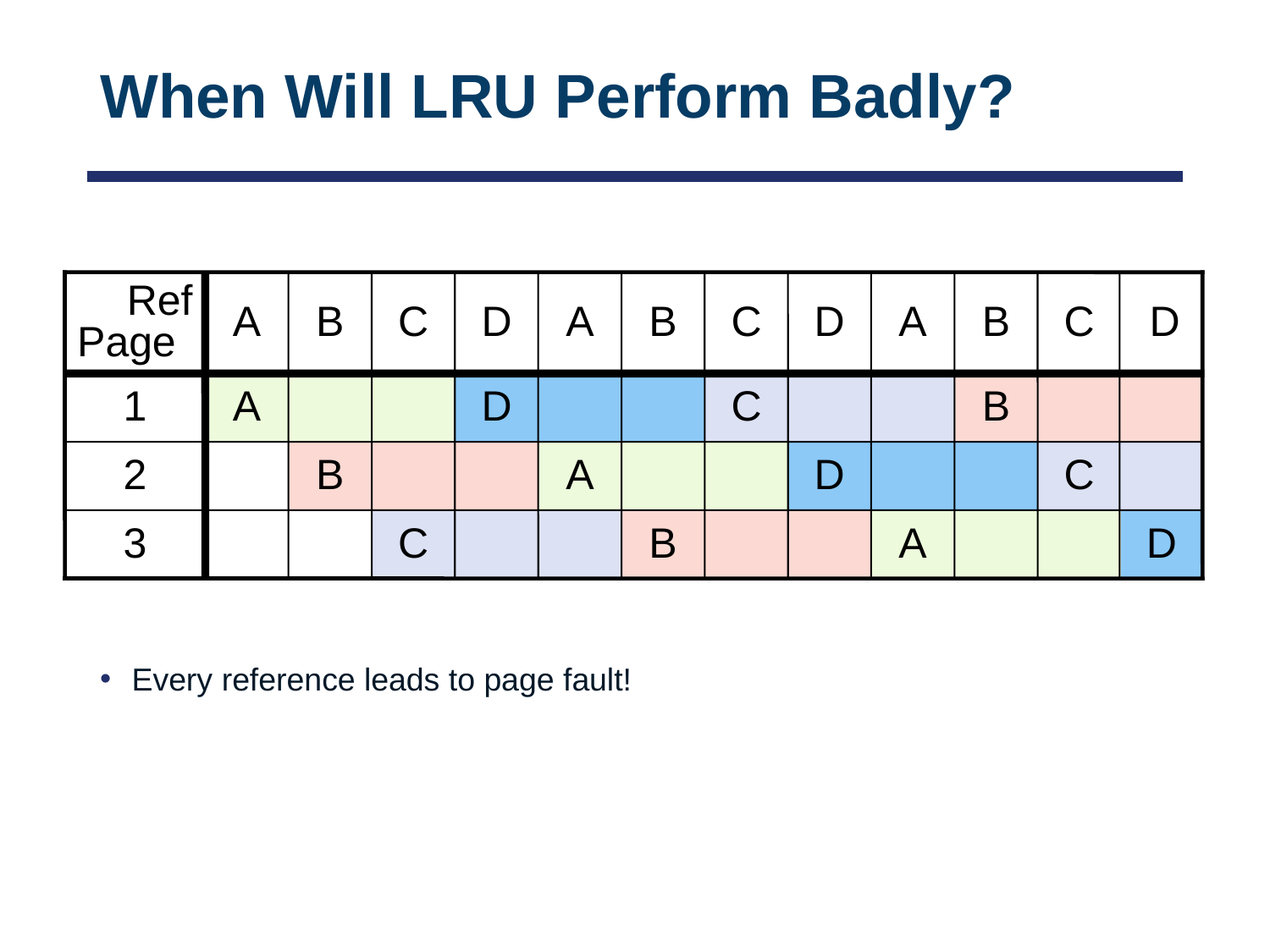

# When Will LRU Perform Badly?

Every reference leads to page fault!

Ref
Page

1

2

3
A
B
C
D
A
B
C
D
A
B
C
D
A

B

C
D

A

B
C

D

A
B

C

D